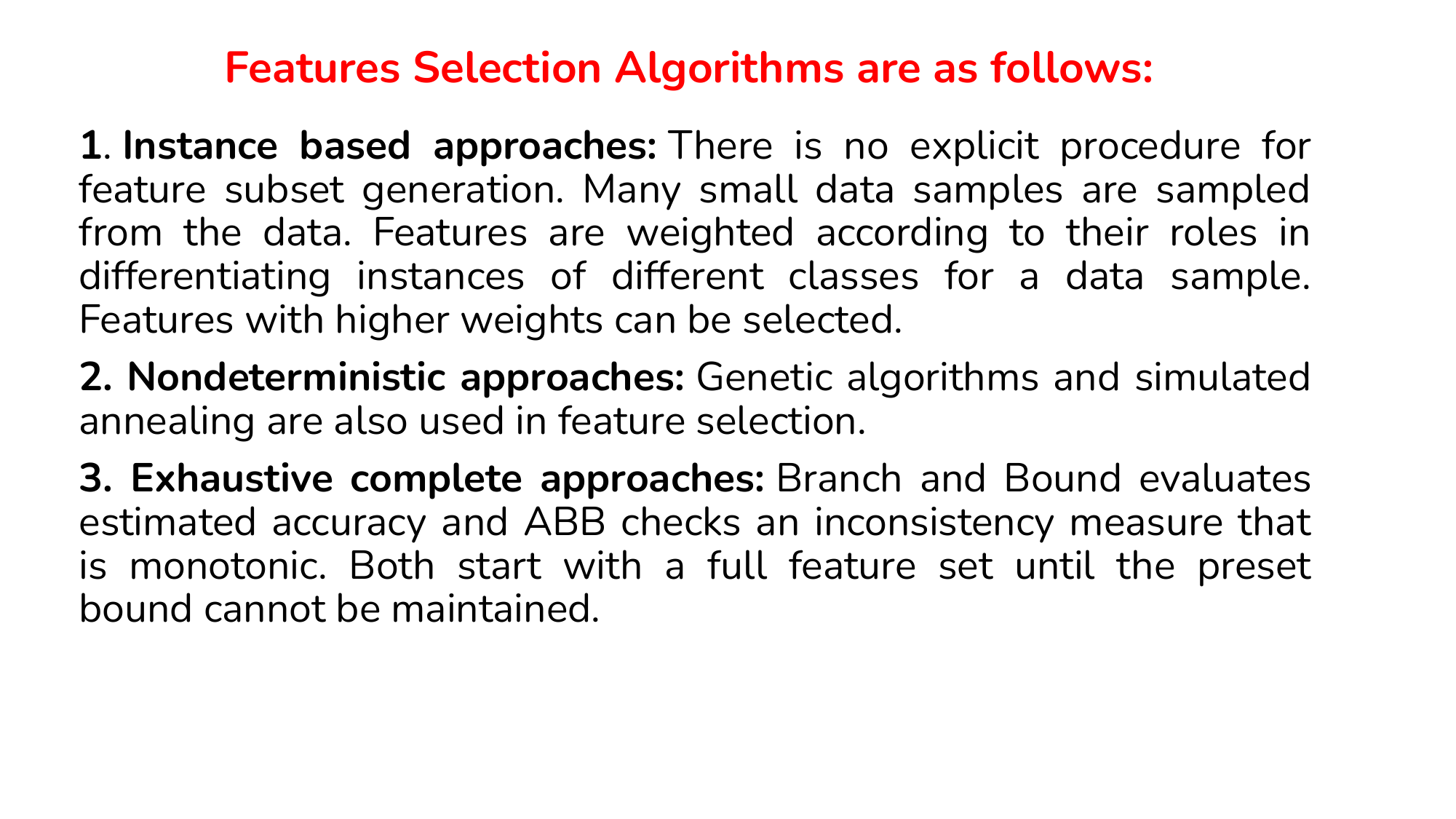

# Features Selection Algorithms are as follows:
1. Instance based approaches: There is no explicit procedure for feature subset generation. Many small data samples are sampled from the data. Features are weighted according to their roles in differentiating instances of different classes for a data sample. Features with higher weights can be selected.
2. Nondeterministic approaches: Genetic algorithms and simulated annealing are also used in feature selection.
3. Exhaustive complete approaches: Branch and Bound evaluates estimated accuracy and ABB checks an inconsistency measure that is monotonic. Both start with a full feature set until the preset bound cannot be maintained.